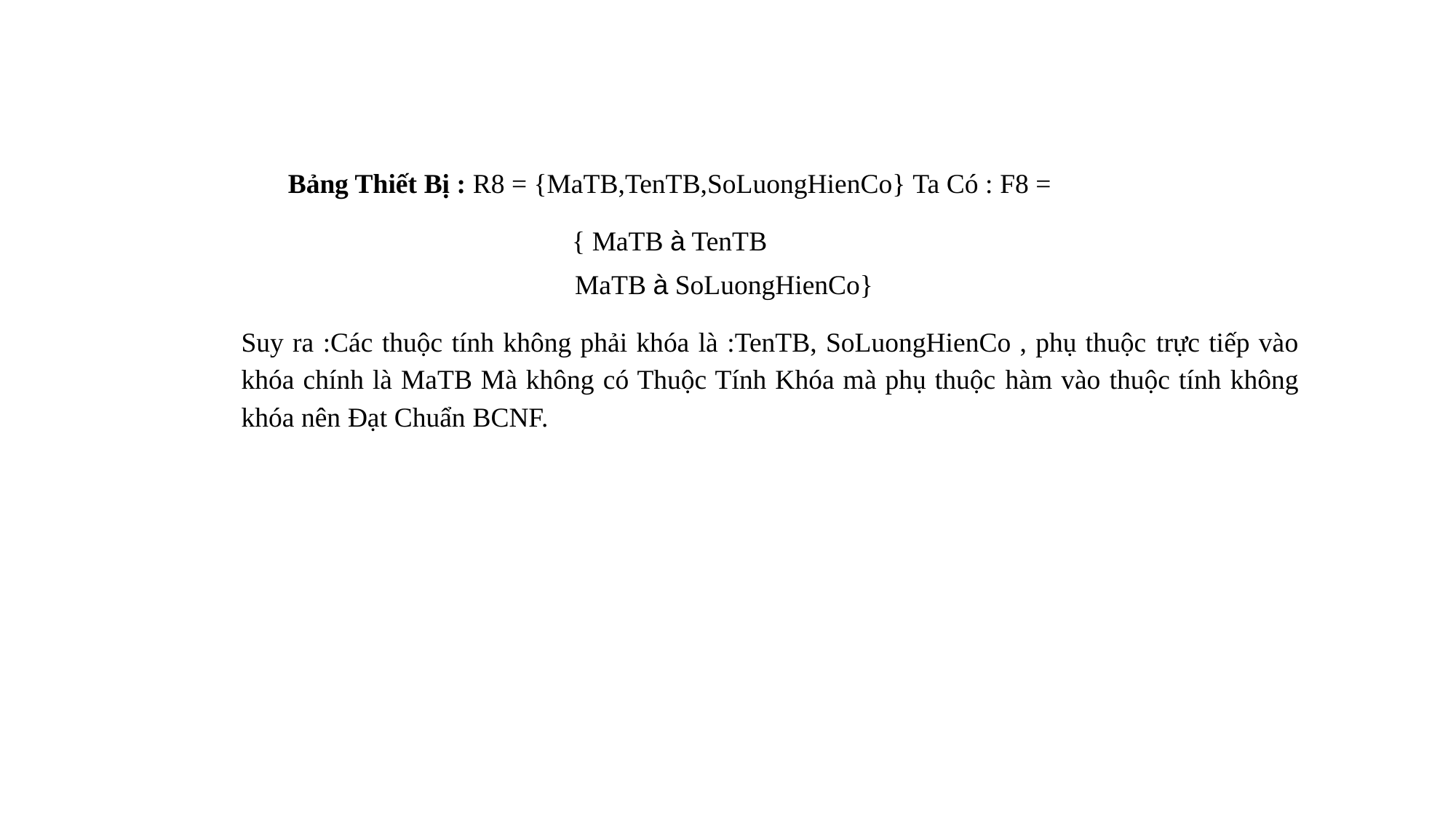

Bảng Thiết Bị : R8 = {MaTB,TenTB,SoLuongHienCo} Ta Có : F8 = { MaTB à TenTB
MaTB à SoLuongHienCo}
Suy ra :Các thuộc tính không phải khóa là :TenTB, SoLuongHienCo , phụ thuộc trực tiếp vào khóa chính là MaTB Mà không có Thuộc Tính Khóa mà phụ thuộc hàm vào thuộc tính không khóa nên Đạt Chuẩn BCNF.